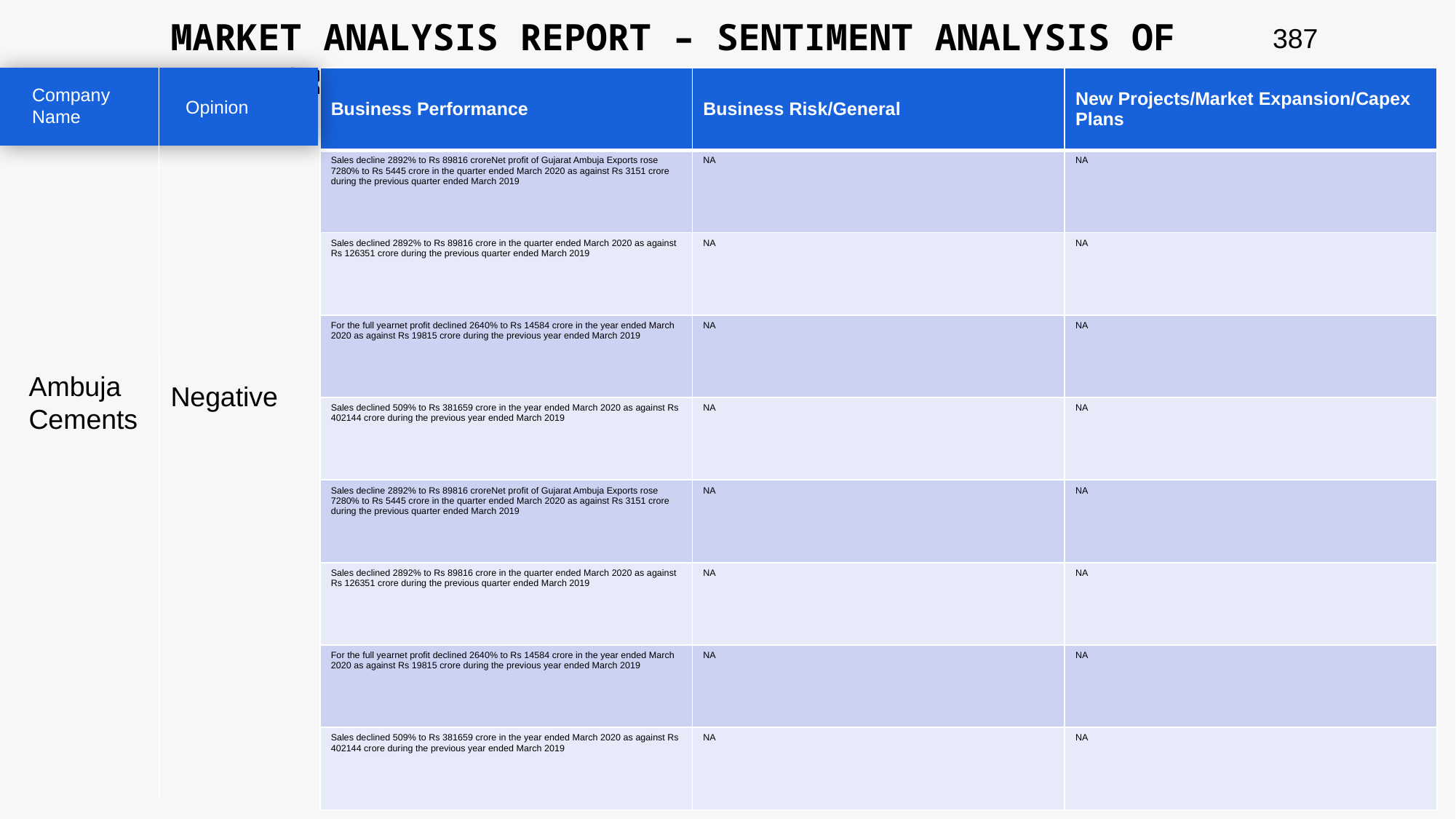

MARKET ANALYSIS REPORT – SENTIMENT ANALYSIS OF PEER GROUP
387

| Business Performance | Business Risk/General | New Projects/Market Expansion/Capex Plans |
| --- | --- | --- |
| Sales decline 2892% to Rs 89816 croreNet profit of Gujarat Ambuja Exports rose 7280% to Rs 5445 crore in the quarter ended March 2020 as against Rs 3151 crore during the previous quarter ended March 2019 | NA | NA |
| Sales declined 2892% to Rs 89816 crore in the quarter ended March 2020 as against Rs 126351 crore during the previous quarter ended March 2019 | NA | NA |
| For the full yearnet profit declined 2640% to Rs 14584 crore in the year ended March 2020 as against Rs 19815 crore during the previous year ended March 2019 | NA | NA |
| Sales declined 509% to Rs 381659 crore in the year ended March 2020 as against Rs 402144 crore during the previous year ended March 2019 | NA | NA |
| Sales decline 2892% to Rs 89816 croreNet profit of Gujarat Ambuja Exports rose 7280% to Rs 5445 crore in the quarter ended March 2020 as against Rs 3151 crore during the previous quarter ended March 2019 | NA | NA |
| Sales declined 2892% to Rs 89816 crore in the quarter ended March 2020 as against Rs 126351 crore during the previous quarter ended March 2019 | NA | NA |
| For the full yearnet profit declined 2640% to Rs 14584 crore in the year ended March 2020 as against Rs 19815 crore during the previous year ended March 2019 | NA | NA |
| Sales declined 509% to Rs 381659 crore in the year ended March 2020 as against Rs 402144 crore during the previous year ended March 2019 | NA | NA |
Company Name
Opinion
Ambuja Cements
Negative